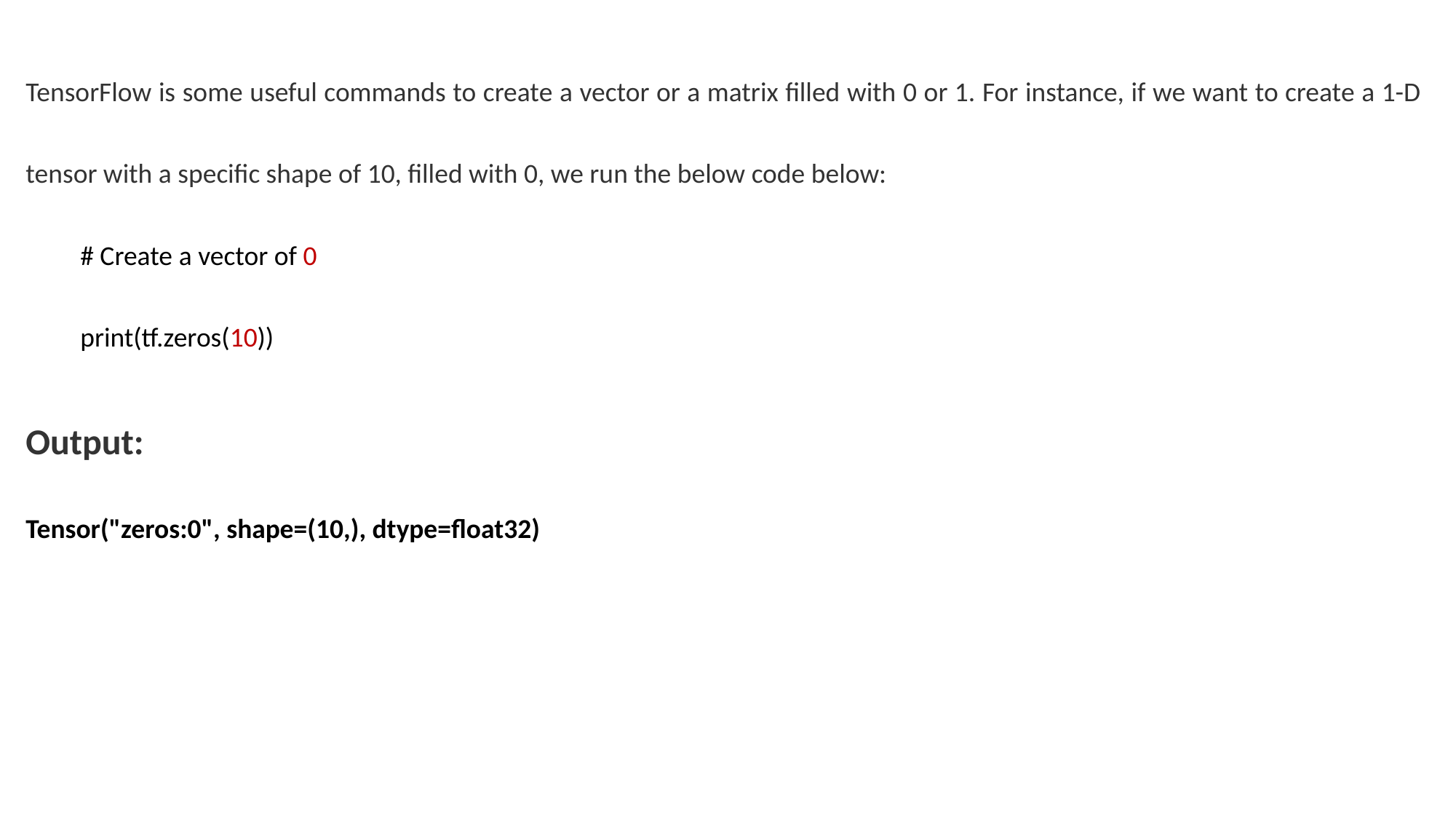

TensorFlow is some useful commands to create a vector or a matrix filled with 0 or 1. For instance, if we want to create a 1-D tensor with a specific shape of 10, filled with 0, we run the below code below:
# Create a vector of 0
print(tf.zeros(10))
Output:
Tensor("zeros:0", shape=(10,), dtype=float32)